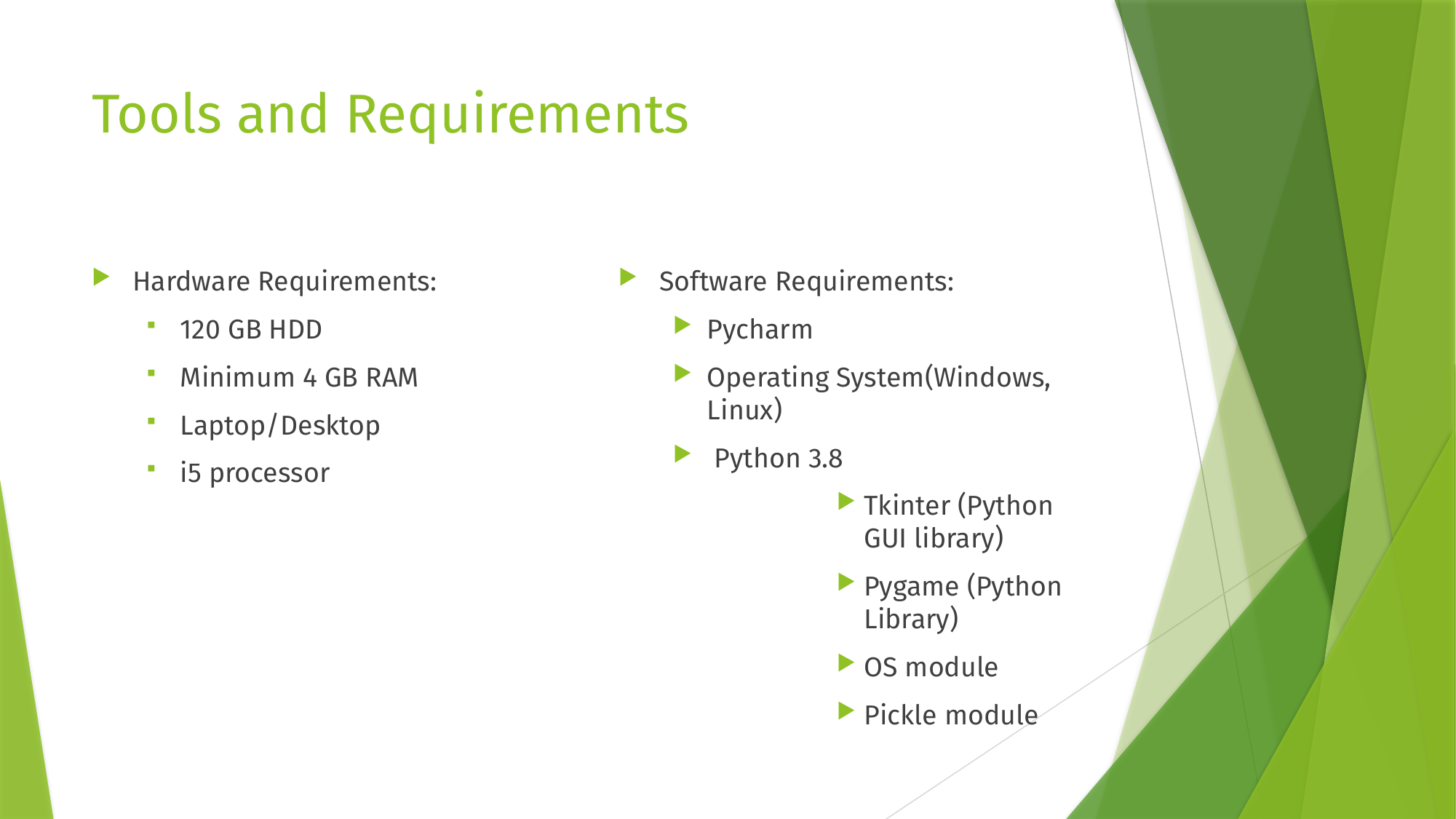

# Tools and Requirements
Hardware Requirements:
120 GB HDD
Minimum 4 GB RAM
Laptop/Desktop
i5 processor

Software Requirements:
Pycharm
Operating System(Windows, Linux)
 Python 3.8
Tkinter (Python GUI library)
Pygame (Python Library)
OS module
Pickle module